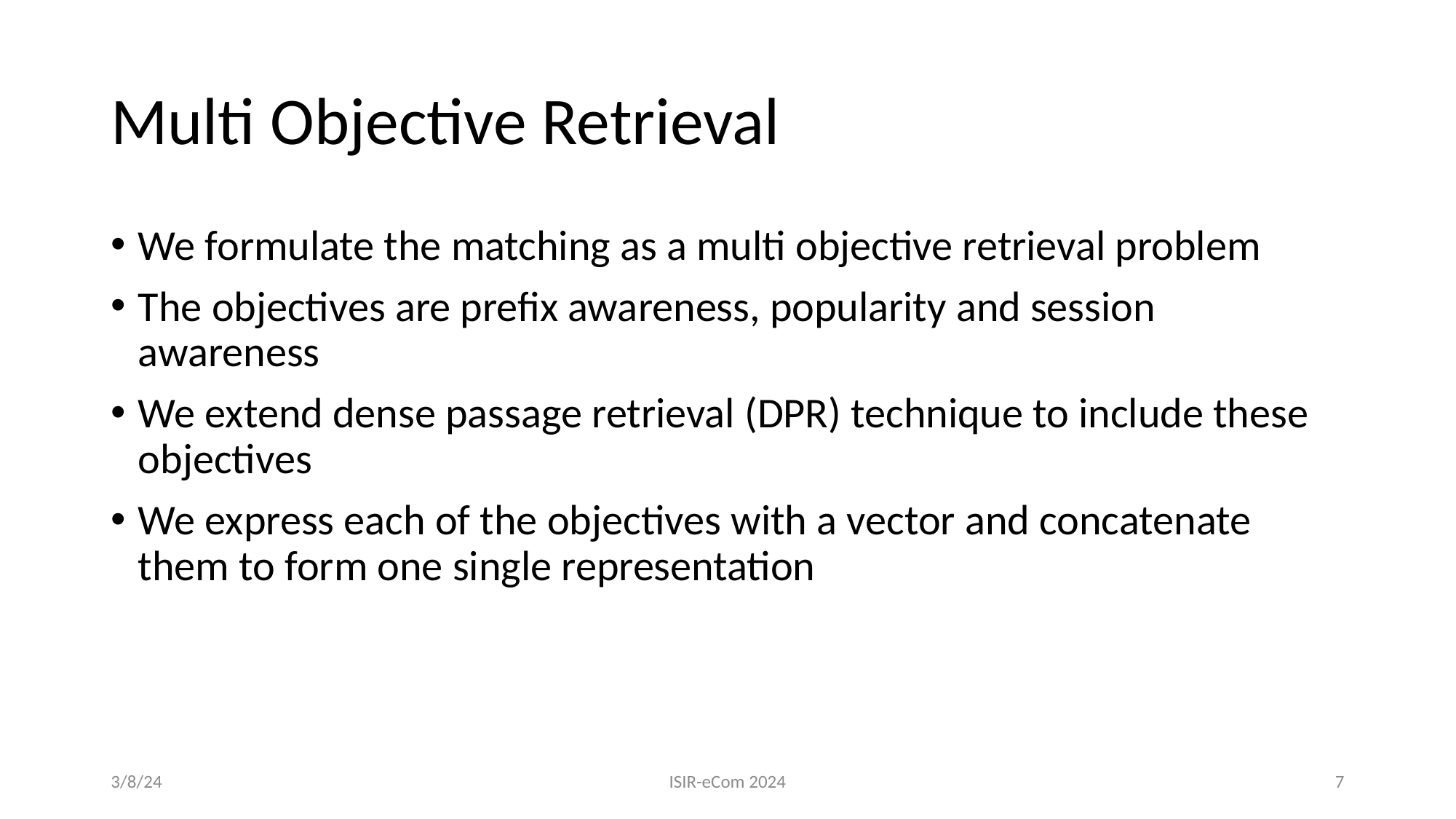

# Multi Objective Retrieval
We formulate the matching as a multi objective retrieval problem
The objectives are prefix awareness, popularity and session awareness
We extend dense passage retrieval (DPR) technique to include these objectives
We express each of the objectives with a vector and concatenate them to form one single representation

3/8/24
ISIR-eCom 2024
7